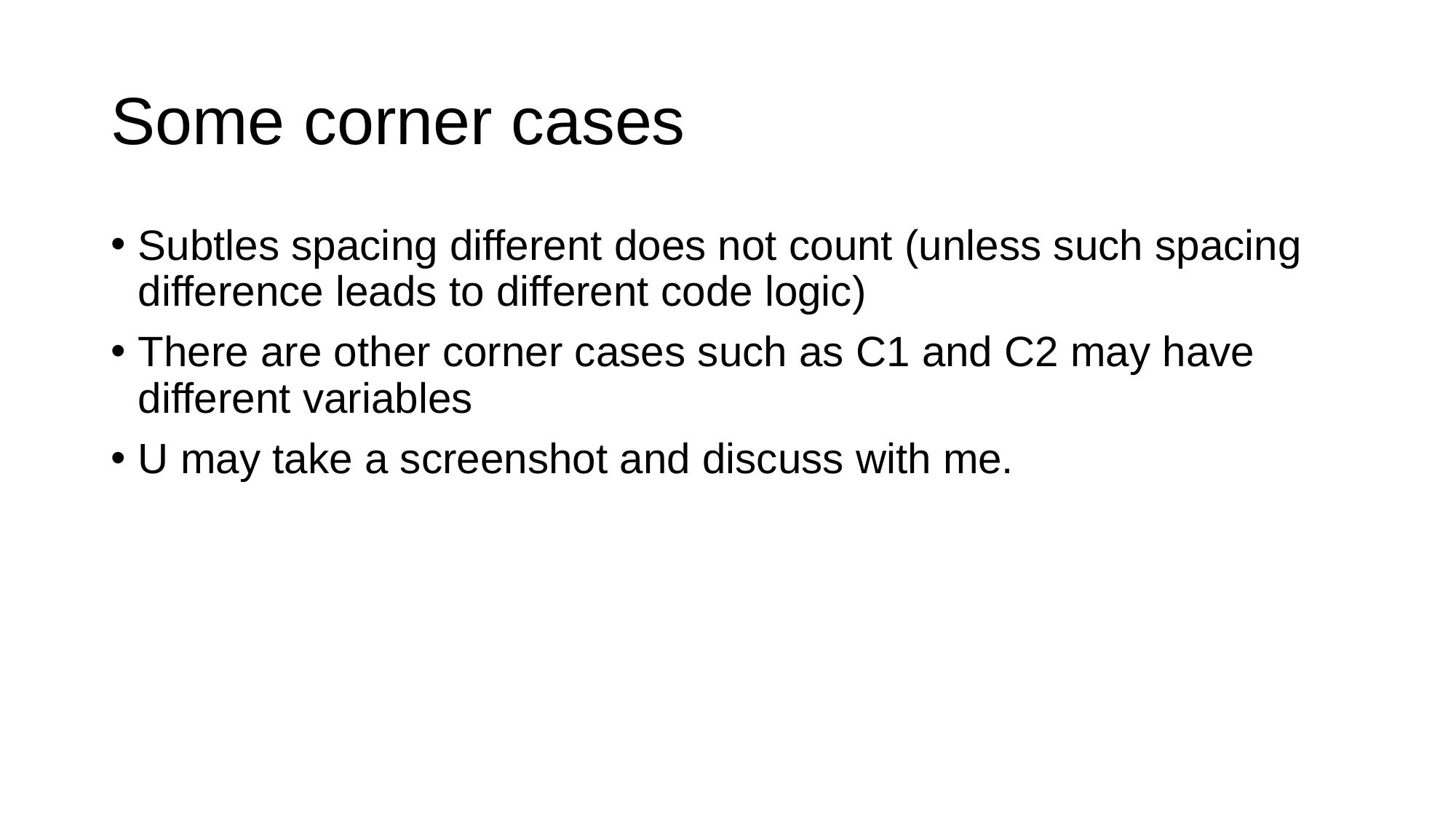

# Some corner cases
Subtles spacing different does not count (unless such spacing difference leads to different code logic)
There are other corner cases such as C1 and C2 may have different variables
U may take a screenshot and discuss with me.